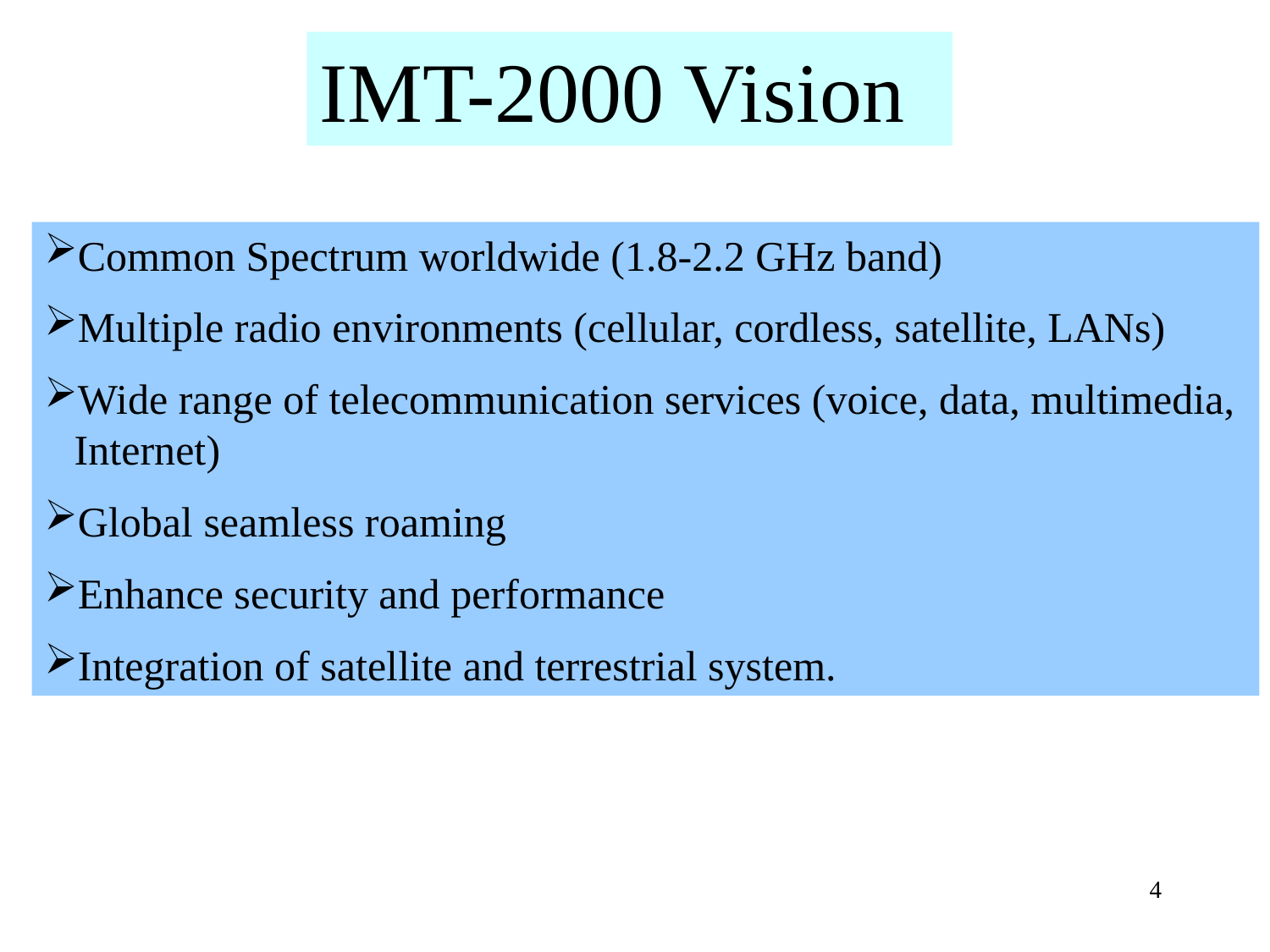

IMT-2000 Vision
Common Spectrum worldwide (1.8-2.2 GHz band)
Multiple radio environments (cellular, cordless, satellite, LANs)
Wide range of telecommunication services (voice, data, multimedia, Internet)
Global seamless roaming
Enhance security and performance
Integration of satellite and terrestrial system.
4